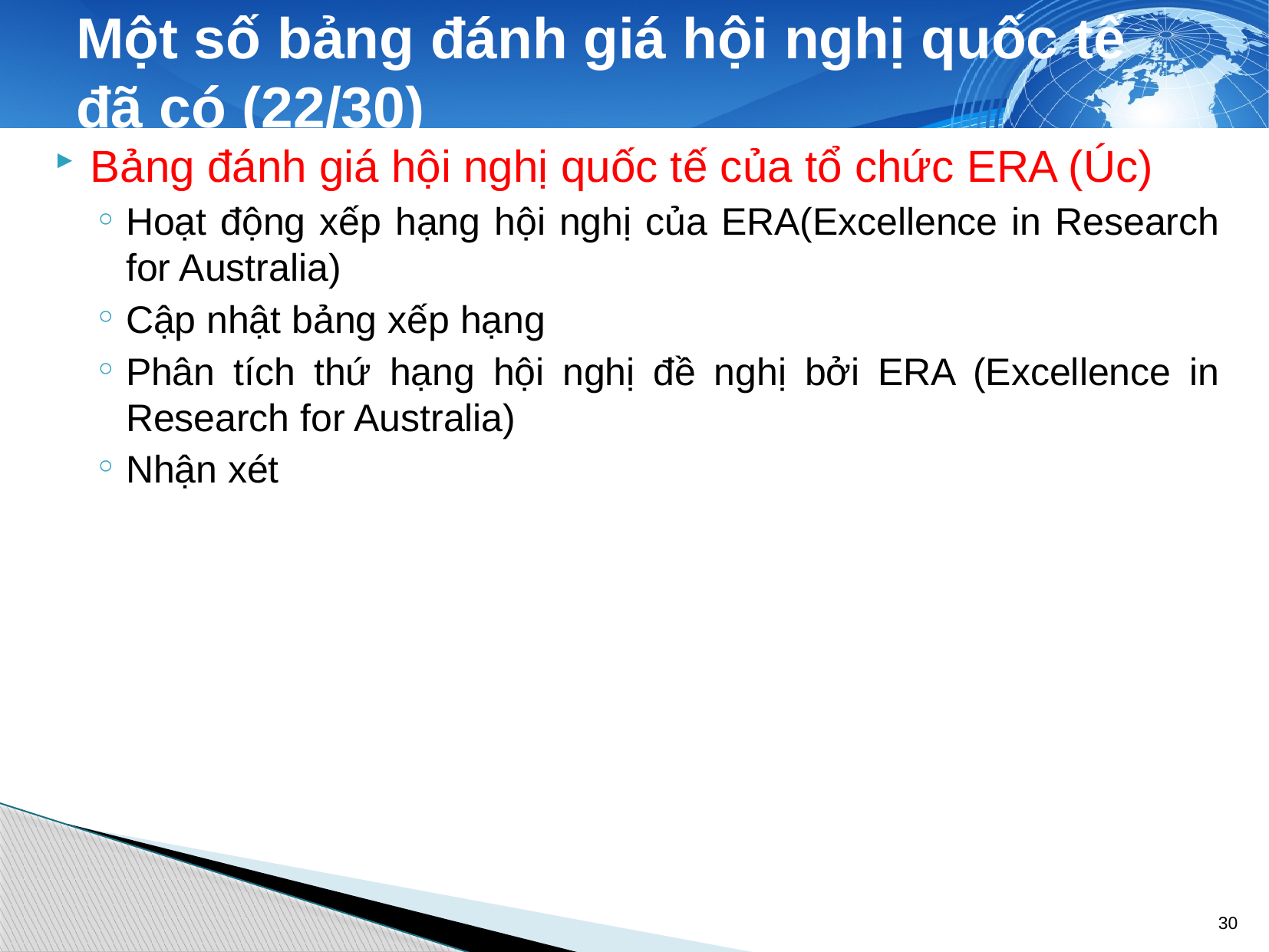

# Một số bảng đánh giá hội nghị quốc tế đã có (22/30)
Bảng đánh giá hội nghị quốc tế của tổ chức ERA (Úc)
Hoạt động xếp hạng hội nghị của ERA(Excellence in Research for Australia)
Cập nhật bảng xếp hạng
Phân tích thứ hạng hội nghị đề nghị bởi ERA (Excellence in Research for Australia)
Nhận xét

30